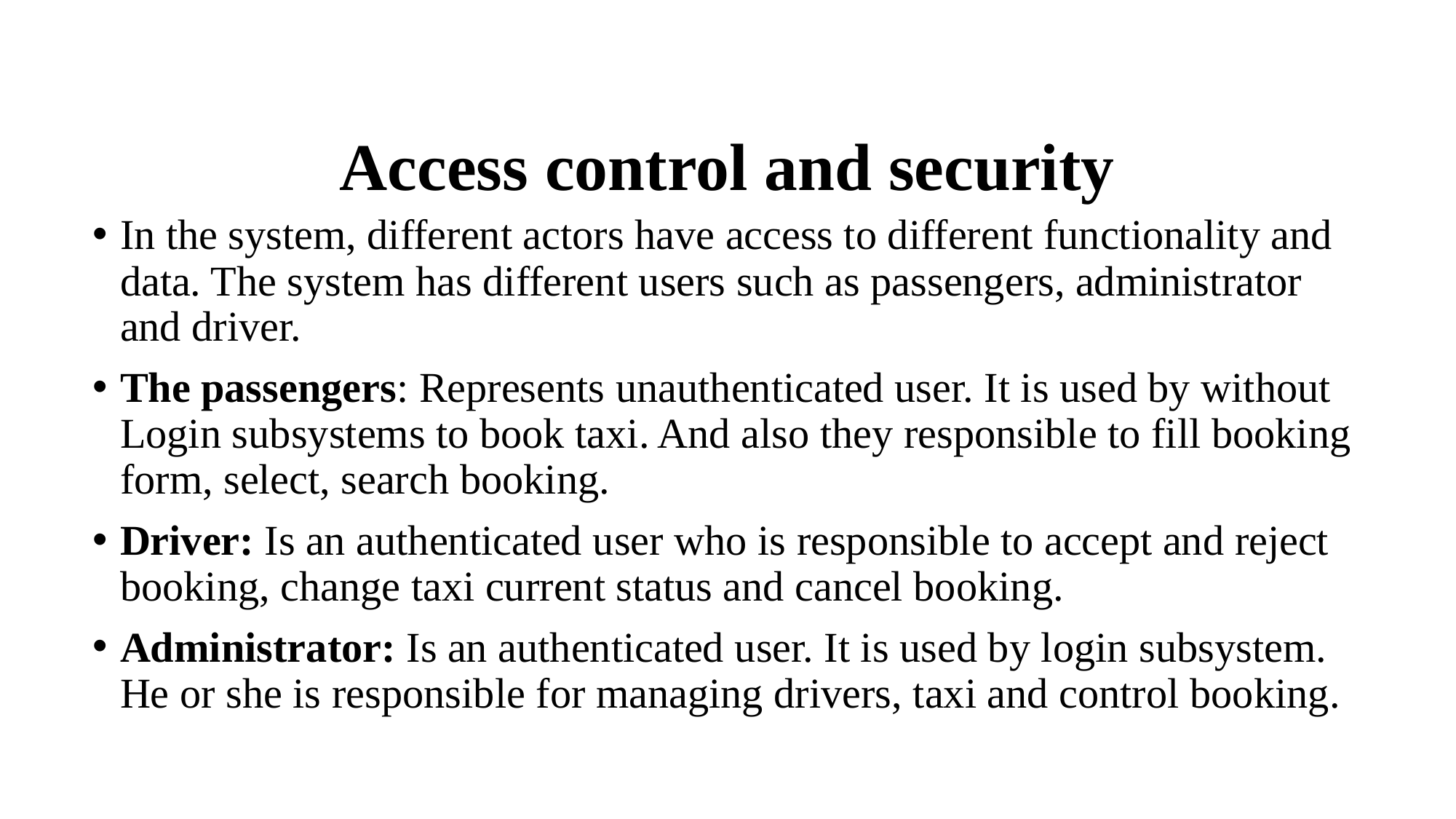

# Access control and security
In the system, different actors have access to different functionality and data. The system has different users such as passengers, administrator and driver.
The passengers: Represents unauthenticated user. It is used by without Login subsystems to book taxi. And also they responsible to fill booking form, select, search booking.
Driver: Is an authenticated user who is responsible to accept and reject booking, change taxi current status and cancel booking.
Administrator: Is an authenticated user. It is used by login subsystem. He or she is responsible for managing drivers, taxi and control booking.